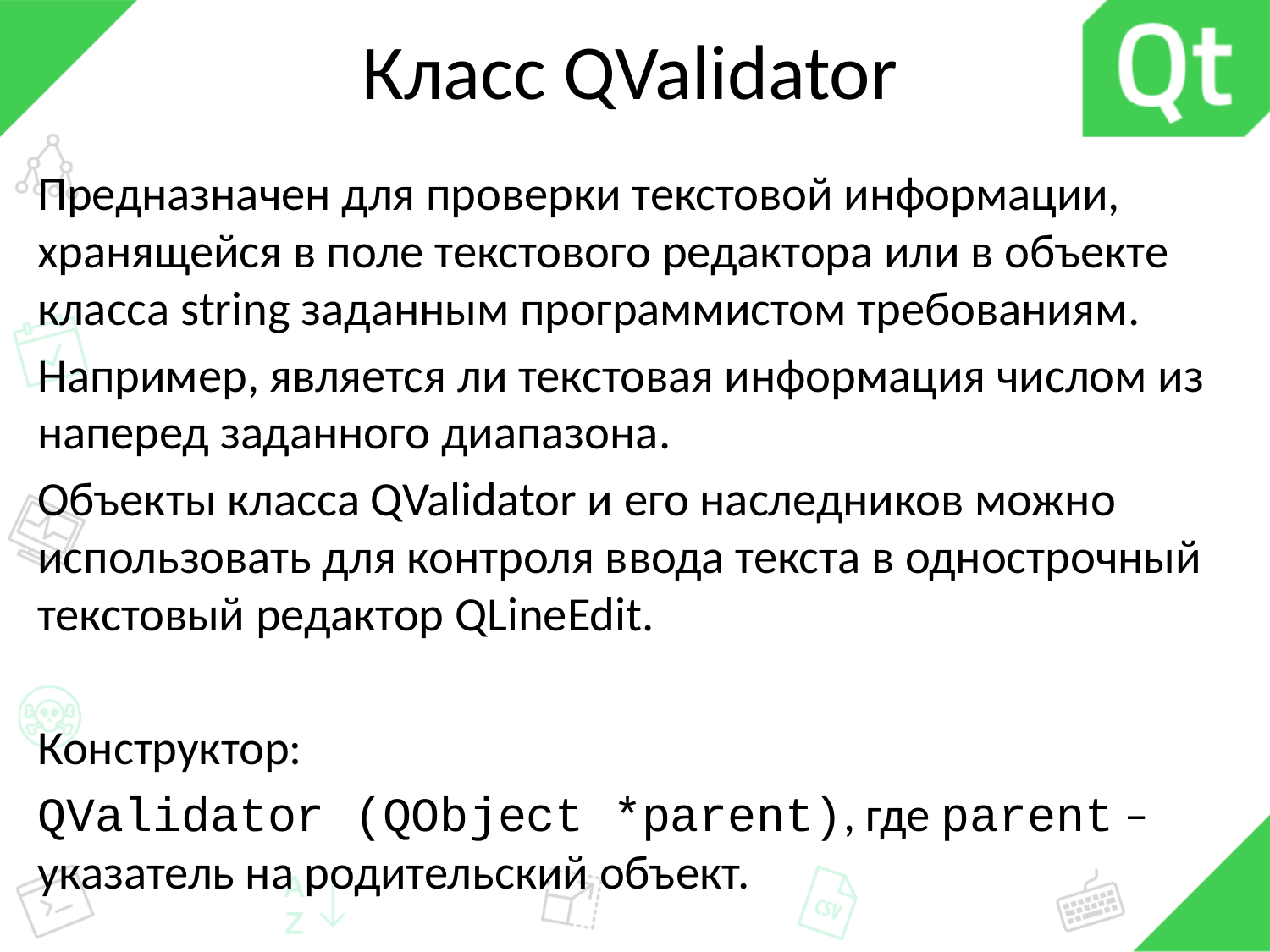

# Класс QValidator
Предназначен для проверки текстовой информации, хранящейся в поле текстового редактора или в объекте класса string заданным программистом требованиям.
Например, является ли текстовая информация числом из наперед заданного диапазона.
Объекты класса QValidator и его наследников можно использовать для контроля ввода текста в однострочный текстовый редактор QLineEdit.

Конструктор:
QValidator (QObject *parent), где parent – указатель на родительский объект.